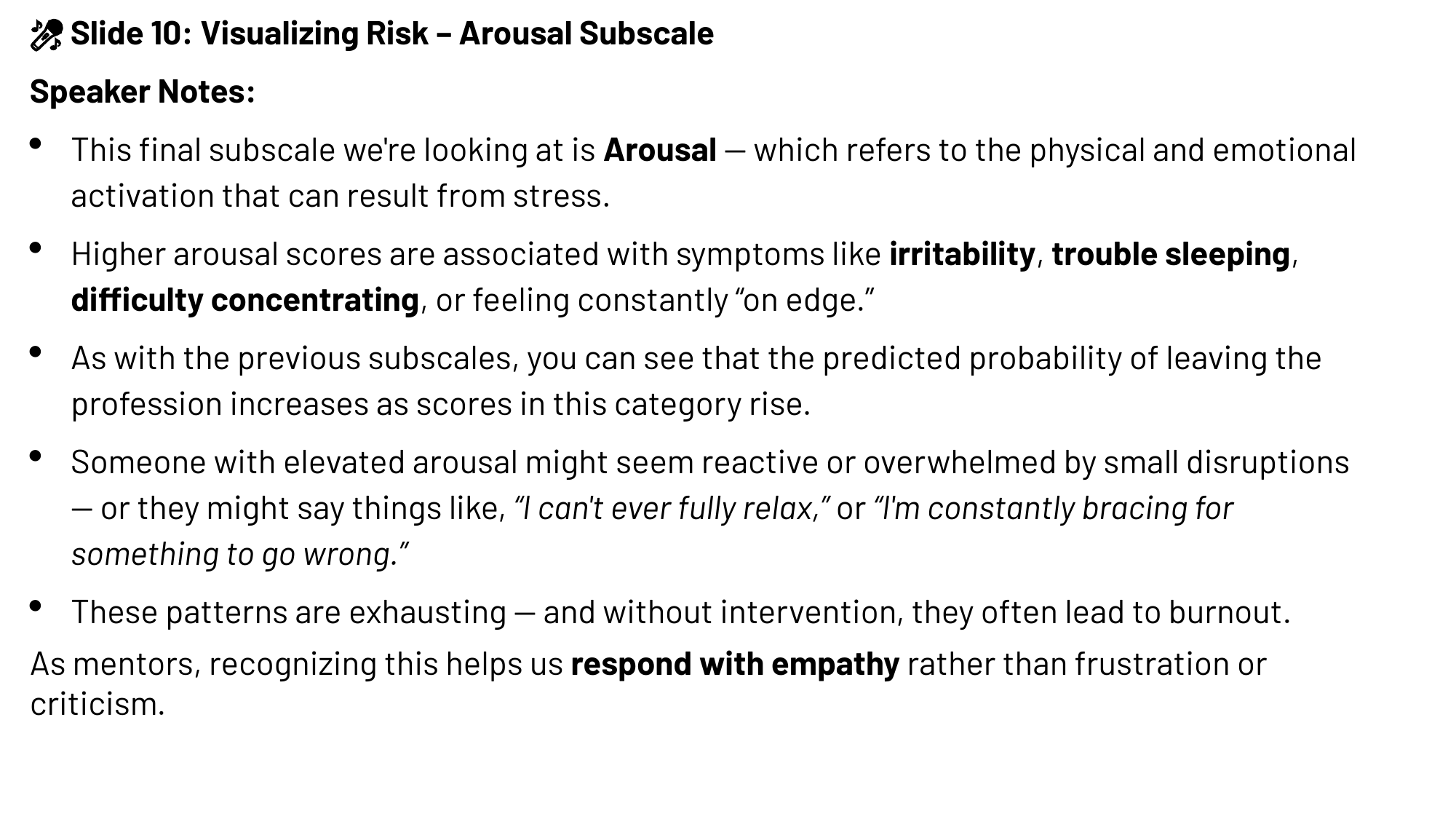

🎤 Slide 10: Visualizing Risk – Arousal Subscale
Speaker Notes:
This final subscale we're looking at is Arousal — which refers to the physical and emotional activation that can result from stress.
Higher arousal scores are associated with symptoms like irritability, trouble sleeping, difficulty concentrating, or feeling constantly “on edge.”
As with the previous subscales, you can see that the predicted probability of leaving the profession increases as scores in this category rise.
Someone with elevated arousal might seem reactive or overwhelmed by small disruptions — or they might say things like, “I can't ever fully relax,” or “I'm constantly bracing for something to go wrong.”
These patterns are exhausting — and without intervention, they often lead to burnout.
As mentors, recognizing this helps us respond with empathy rather than frustration or criticism.